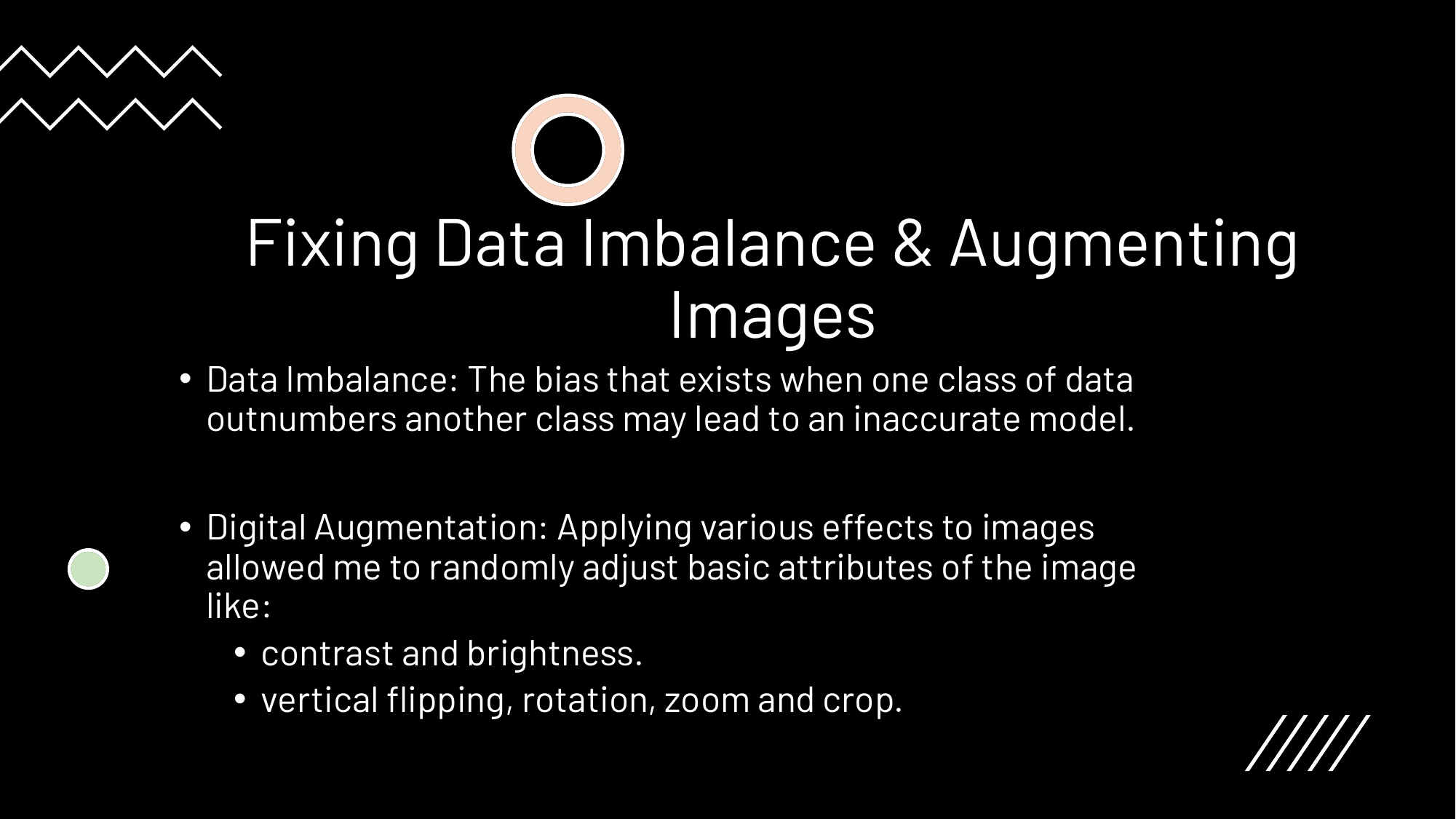

# Fixing Data Imbalance & Augmenting Images
Data Imbalance: The bias that exists when one class of data outnumbers another class may lead to an inaccurate model.

Digital Augmentation: Applying various effects to images allowed me to randomly adjust basic attributes of the image like:
contrast and brightness.
vertical flipping, rotation, zoom and crop.